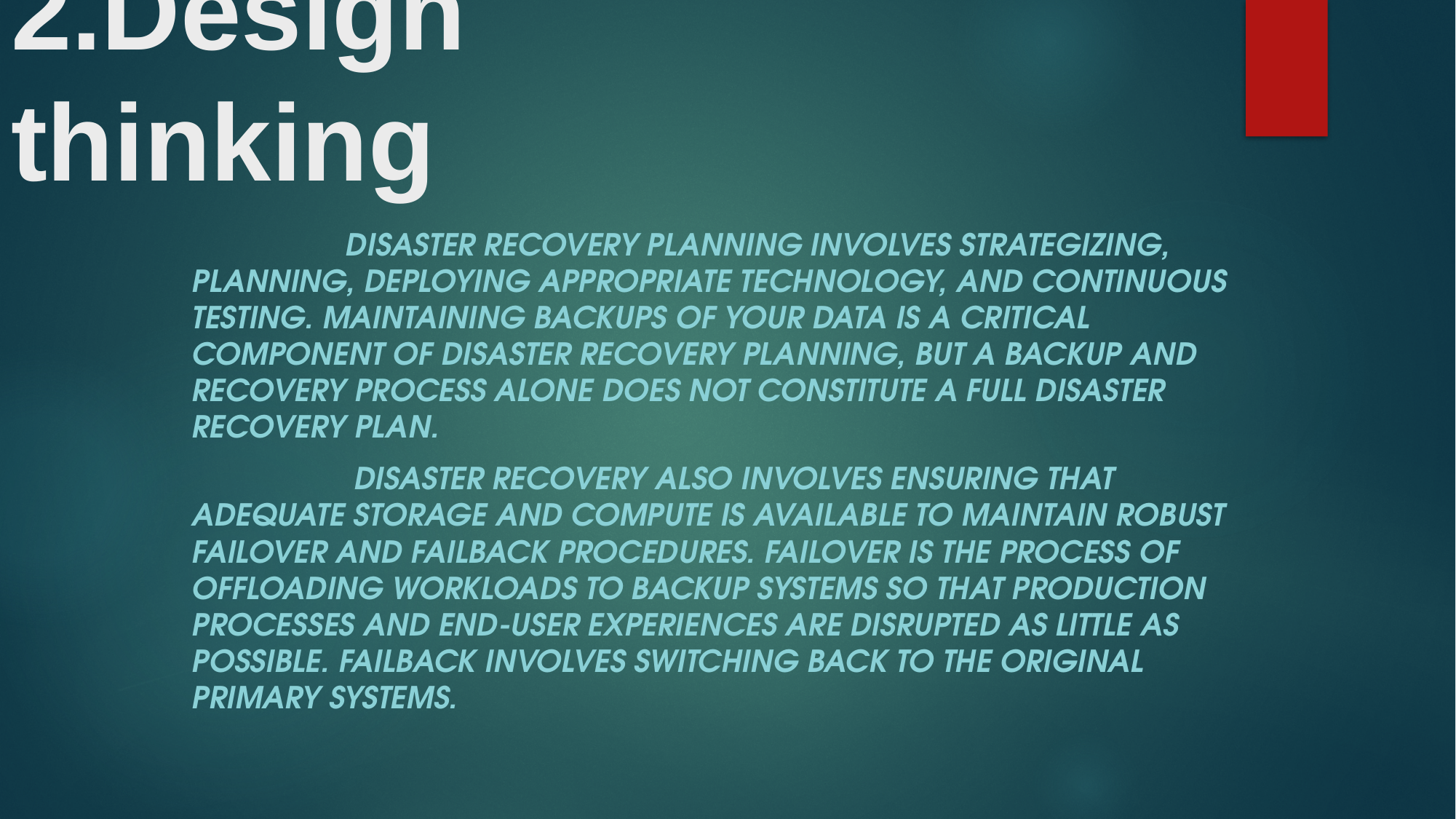

# 2.Design thinking
                  Disaster recovery planning involves strategizing, planning, deploying appropriate technology, and continuous testing. Maintaining backups of your data is a critical component of disaster recovery planning, but a backup and recovery process alone does not constitute a full disaster recovery plan.
                   Disaster recovery also involves ensuring that adequate storage and compute is available to maintain robust failover and failback procedures. Failover is the process of offloading workloads to backup systems so that production processes and end-user experiences are disrupted as little as possible. Failback involves switching back to the original primary systems.